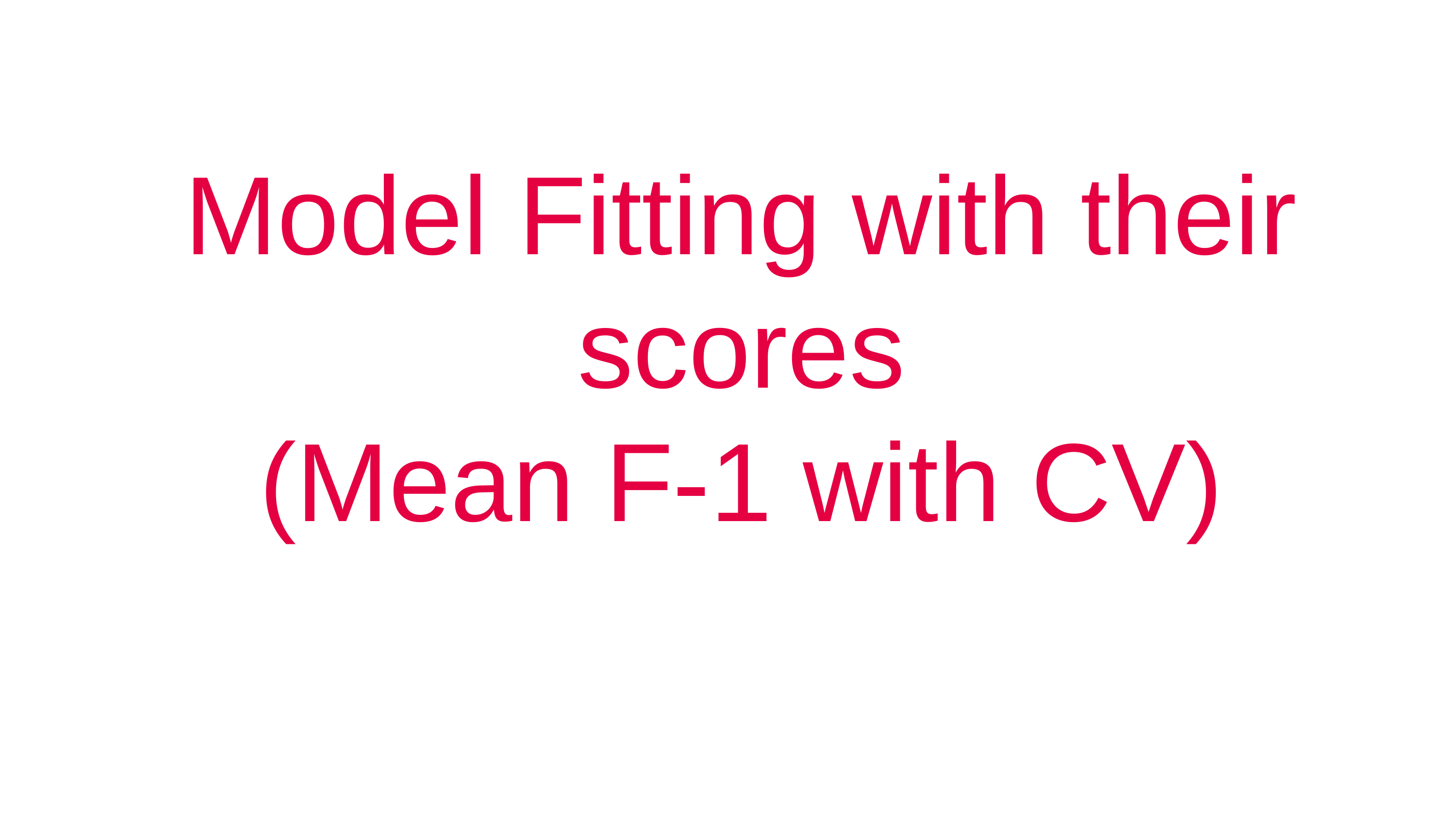

Model Fitting with their scores
(Mean F-1 with CV)